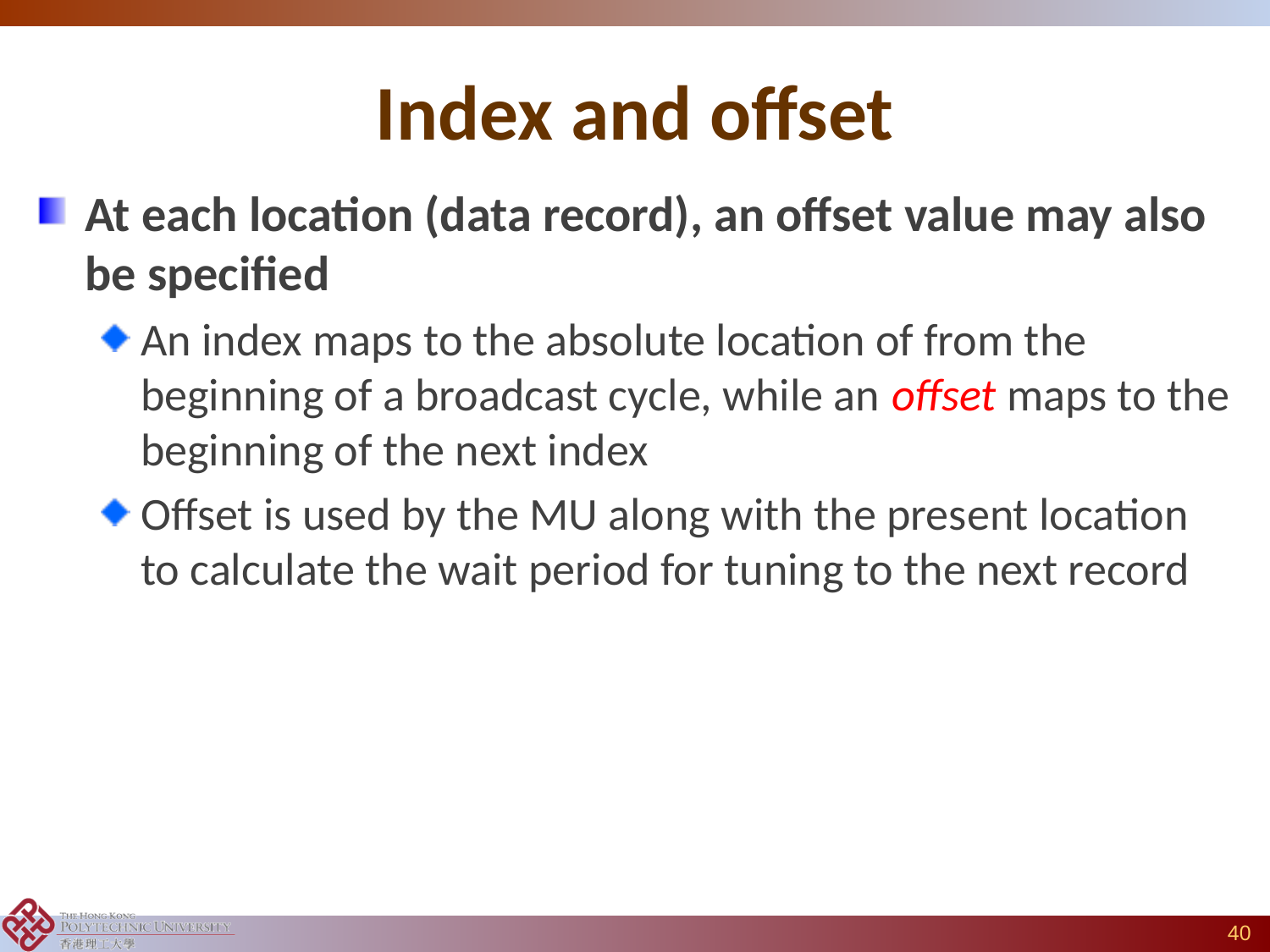

# Index and offset
At each location (data record), an offset value may also be specified
An index maps to the absolute location of from the beginning of a broadcast cycle, while an offset maps to the beginning of the next index
Offset is used by the MU along with the present location to calculate the wait period for tuning to the next record